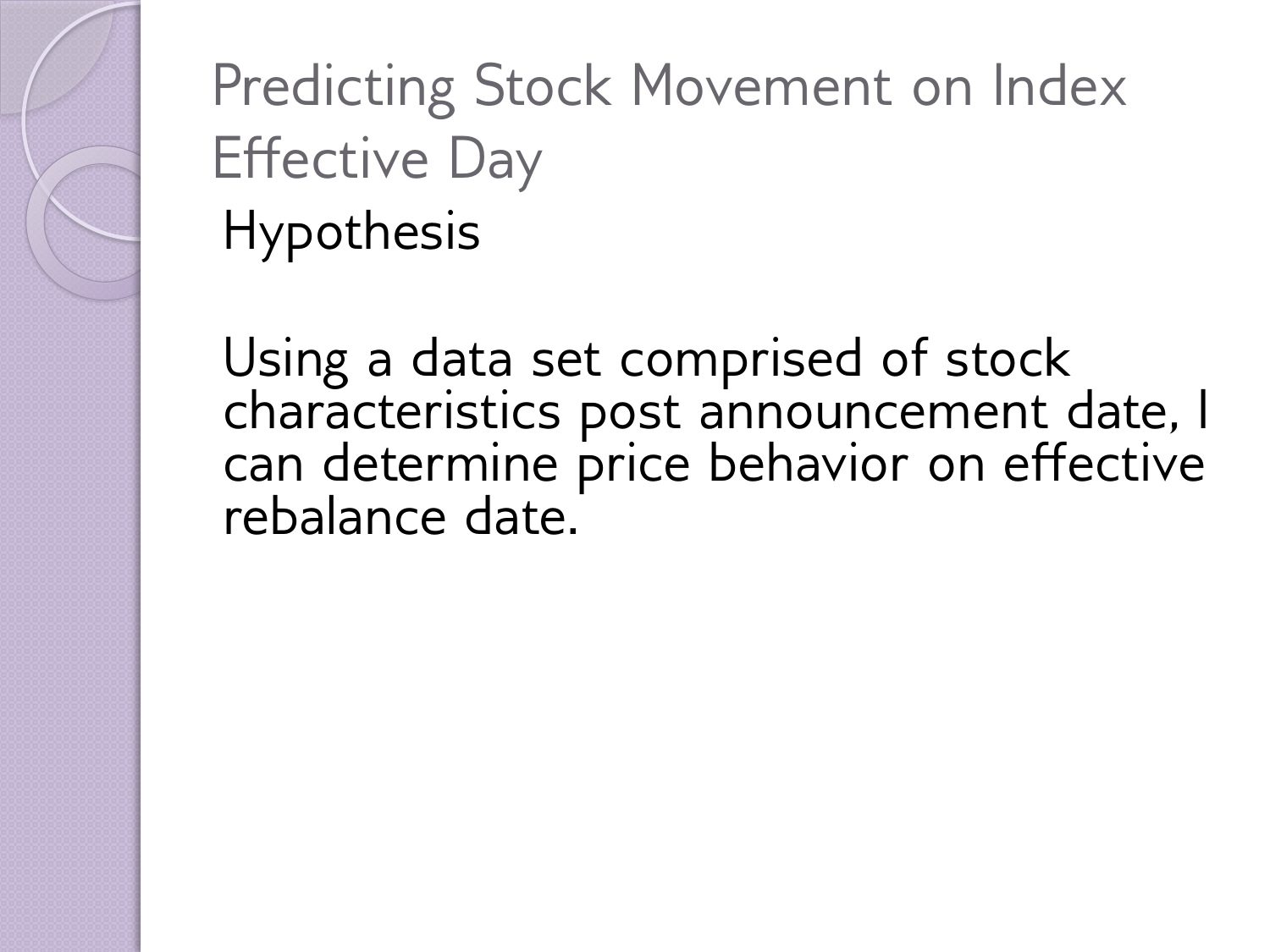

# Predicting Stock Movement on Index Effective Day
Hypothesis

Using a data set comprised of stock characteristics post announcement date, I can determine price behavior on effective rebalance date.